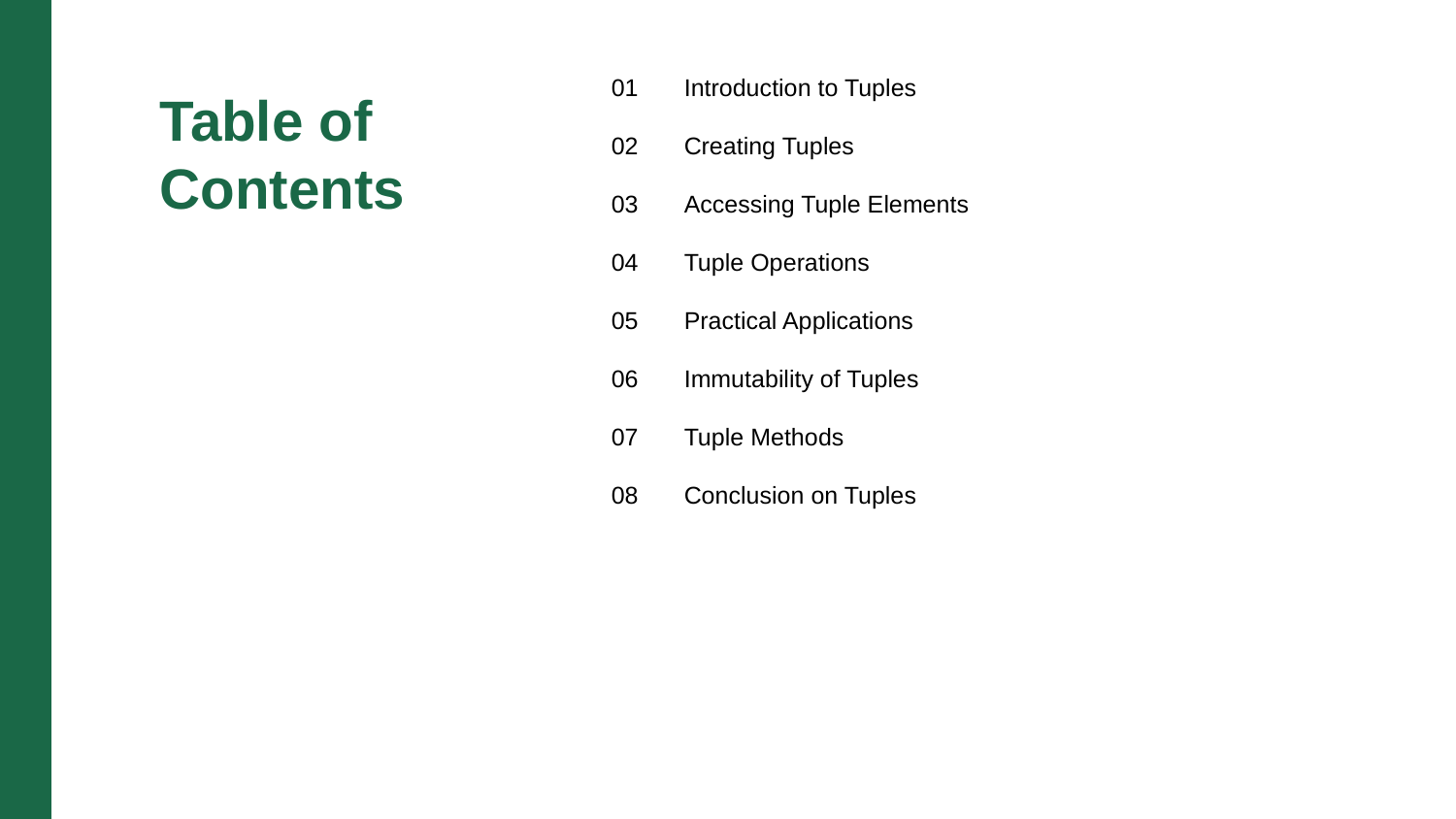

01
Introduction to Tuples
Table of Contents
02
Creating Tuples
03
Accessing Tuple Elements
04
Tuple Operations
05
Practical Applications
06
Immutability of Tuples
07
Tuple Methods
08
Conclusion on Tuples